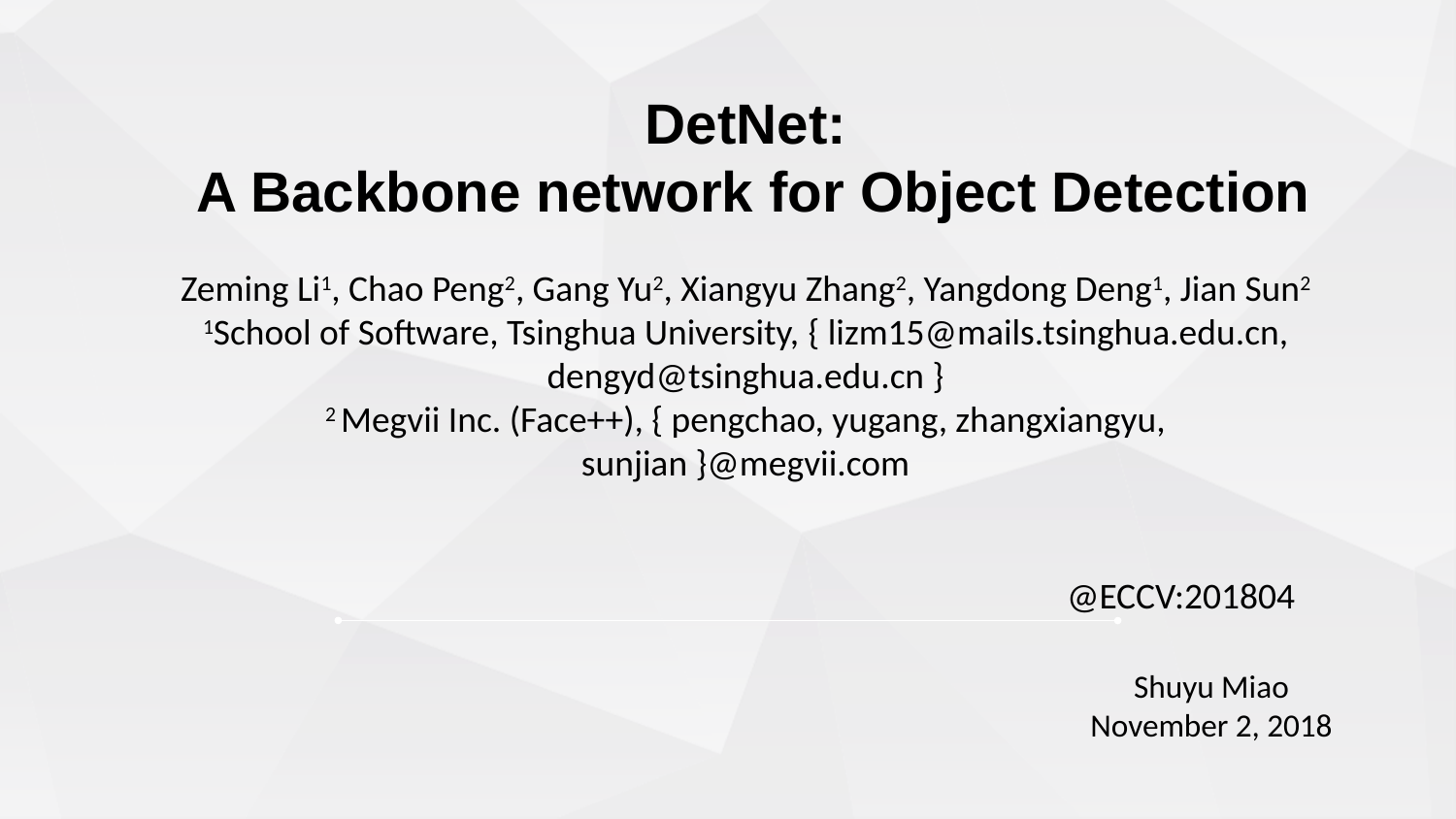

DetNet:
 A Backbone network for Object Detection
Zeming Li1, Chao Peng2, Gang Yu2, Xiangyu Zhang2, Yangdong Deng1, Jian Sun2
1School of Software, Tsinghua University, { lizm15@mails.tsinghua.edu.cn,
dengyd@tsinghua.edu.cn }
2 Megvii Inc. (Face++), { pengchao, yugang, zhangxiangyu,
sunjian }@megvii.com

                                                   @ECCV:201804

Shuyu Miao
November 2, 2018